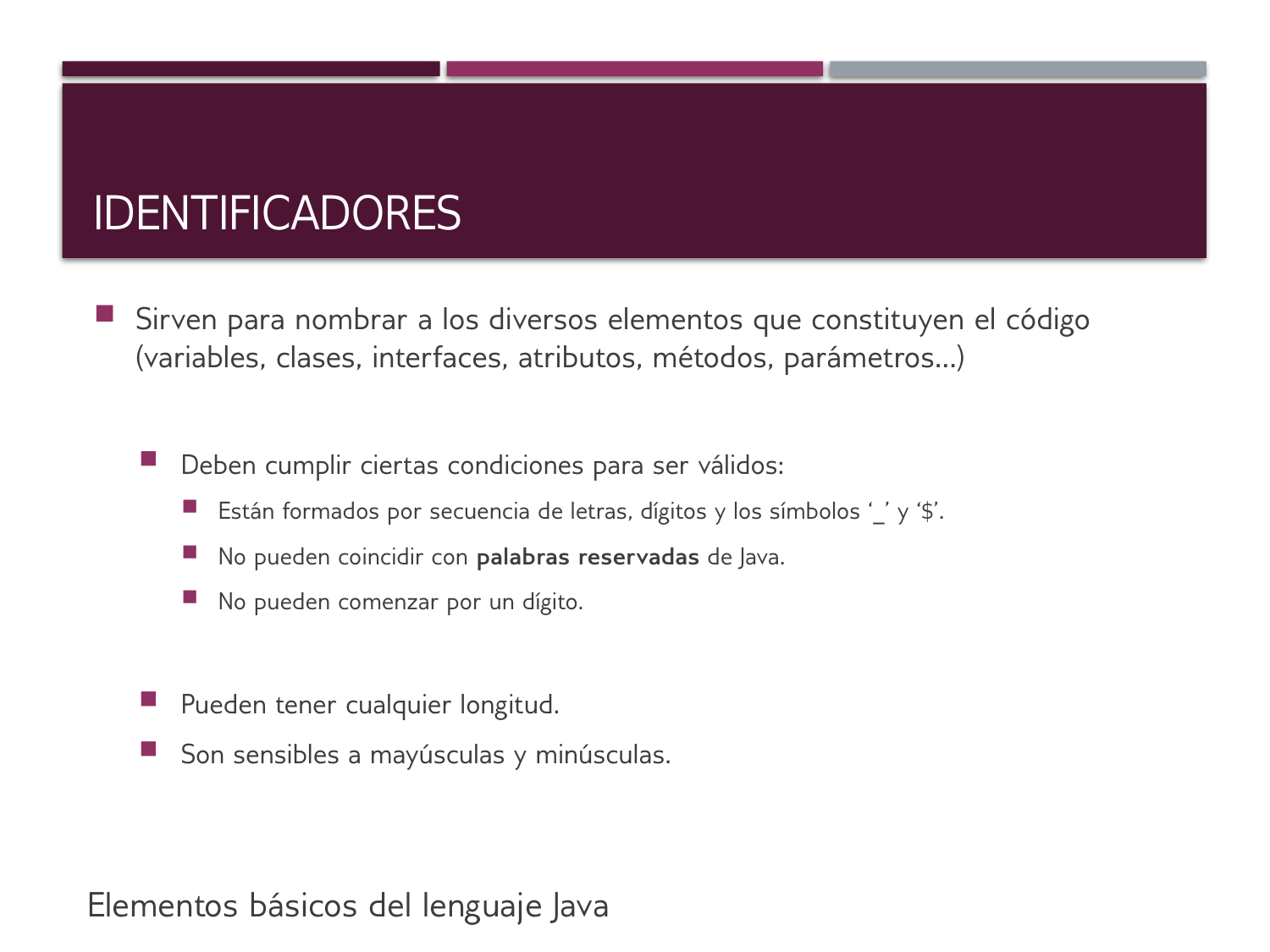

# Identificadores
Sirven para nombrar a los diversos elementos que constituyen el código (variables, clases, interfaces, atributos, métodos, parámetros…)

Deben cumplir ciertas condiciones para ser válidos:
Están formados por secuencia de letras, dígitos y los símbolos ‘_’ y ‘$’.
No pueden coincidir con palabras reservadas de Java.
No pueden comenzar por un dígito.

Pueden tener cualquier longitud.
Son sensibles a mayúsculas y minúsculas.